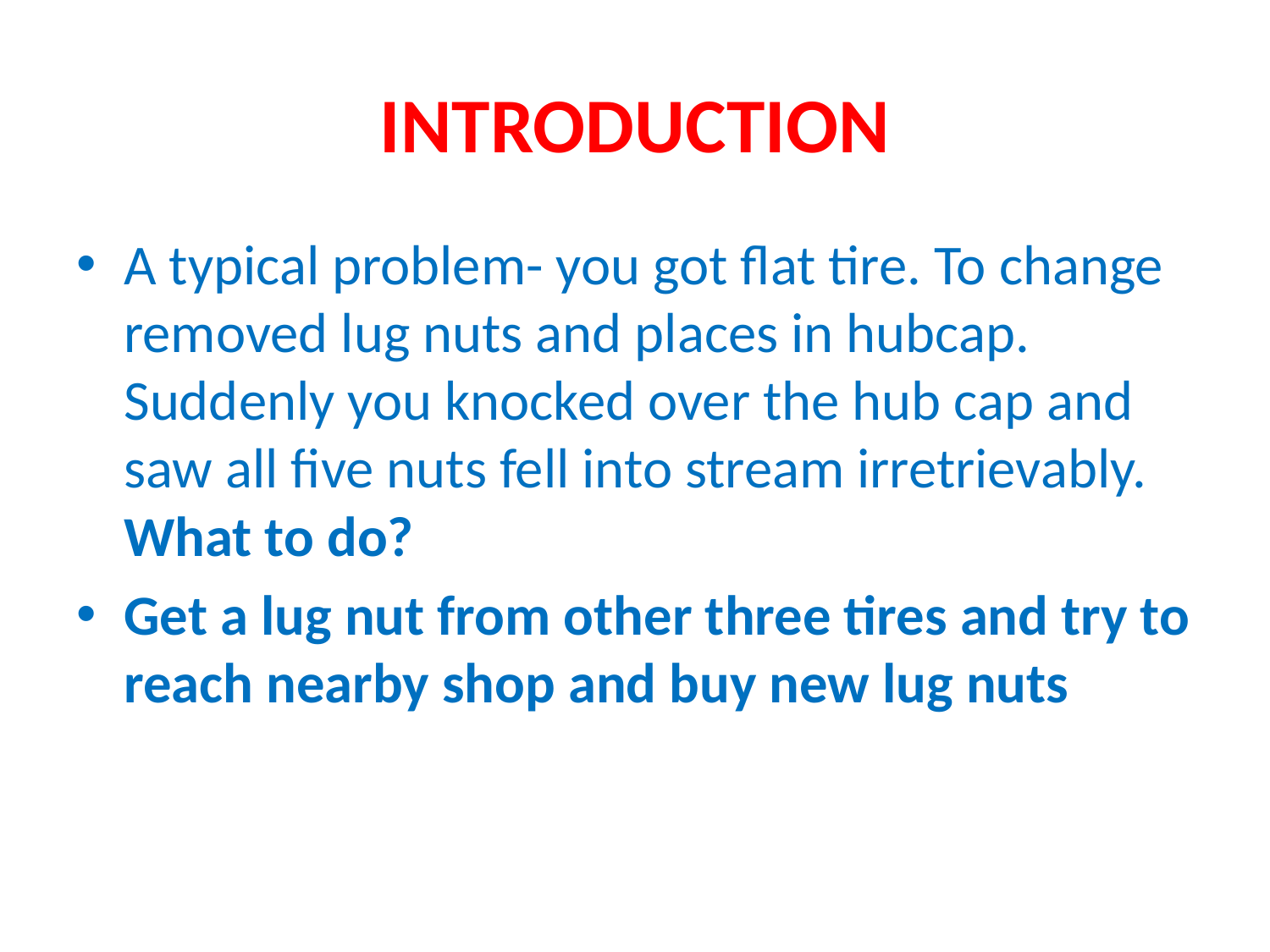

# INTRODUCTION
A typical problem- you got flat tire. To change removed lug nuts and places in hubcap. Suddenly you knocked over the hub cap and saw all five nuts fell into stream irretrievably. What to do?
Get a lug nut from other three tires and try to reach nearby shop and buy new lug nuts